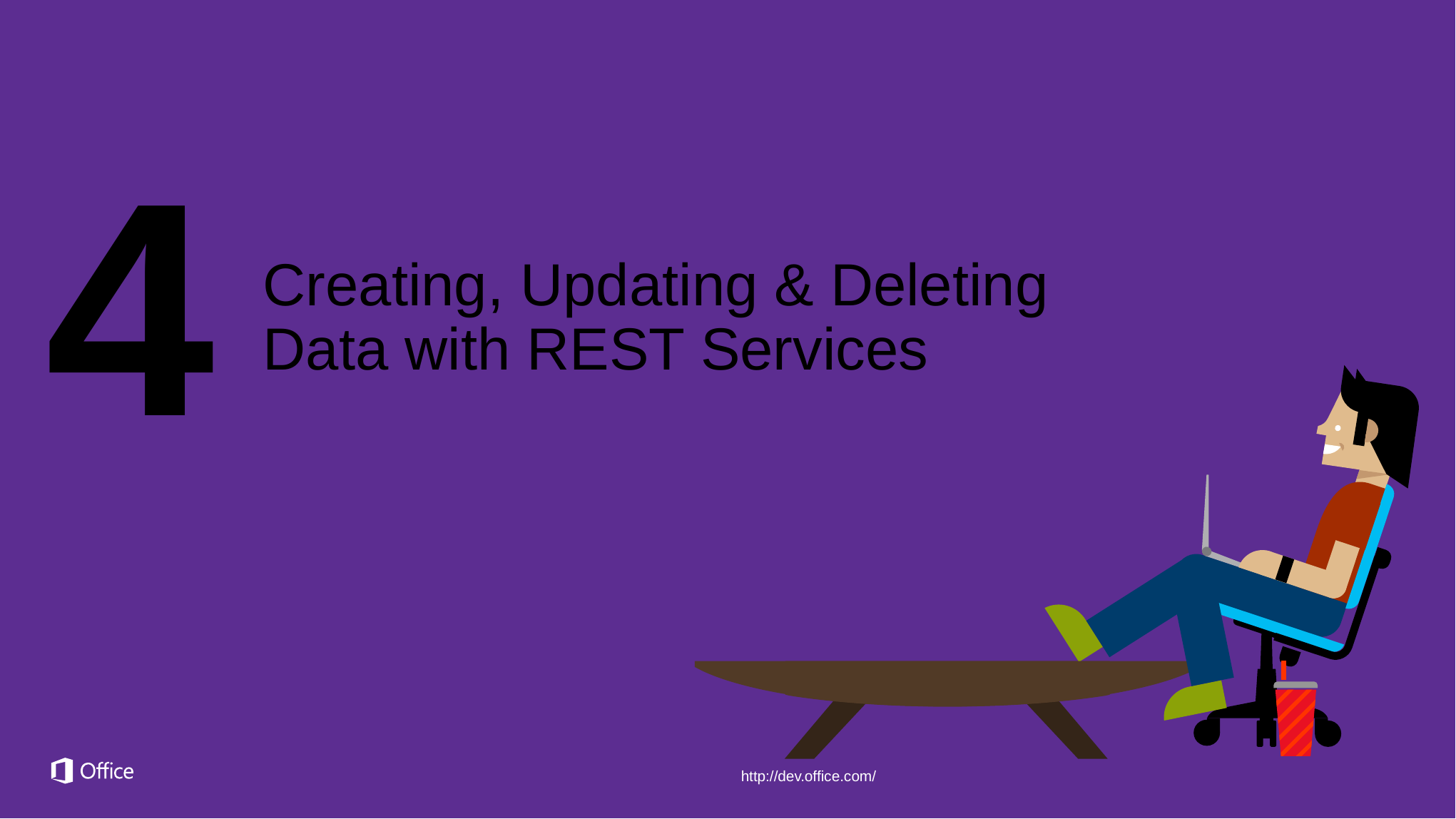

4
Creating, Updating & Deleting Data with REST Services